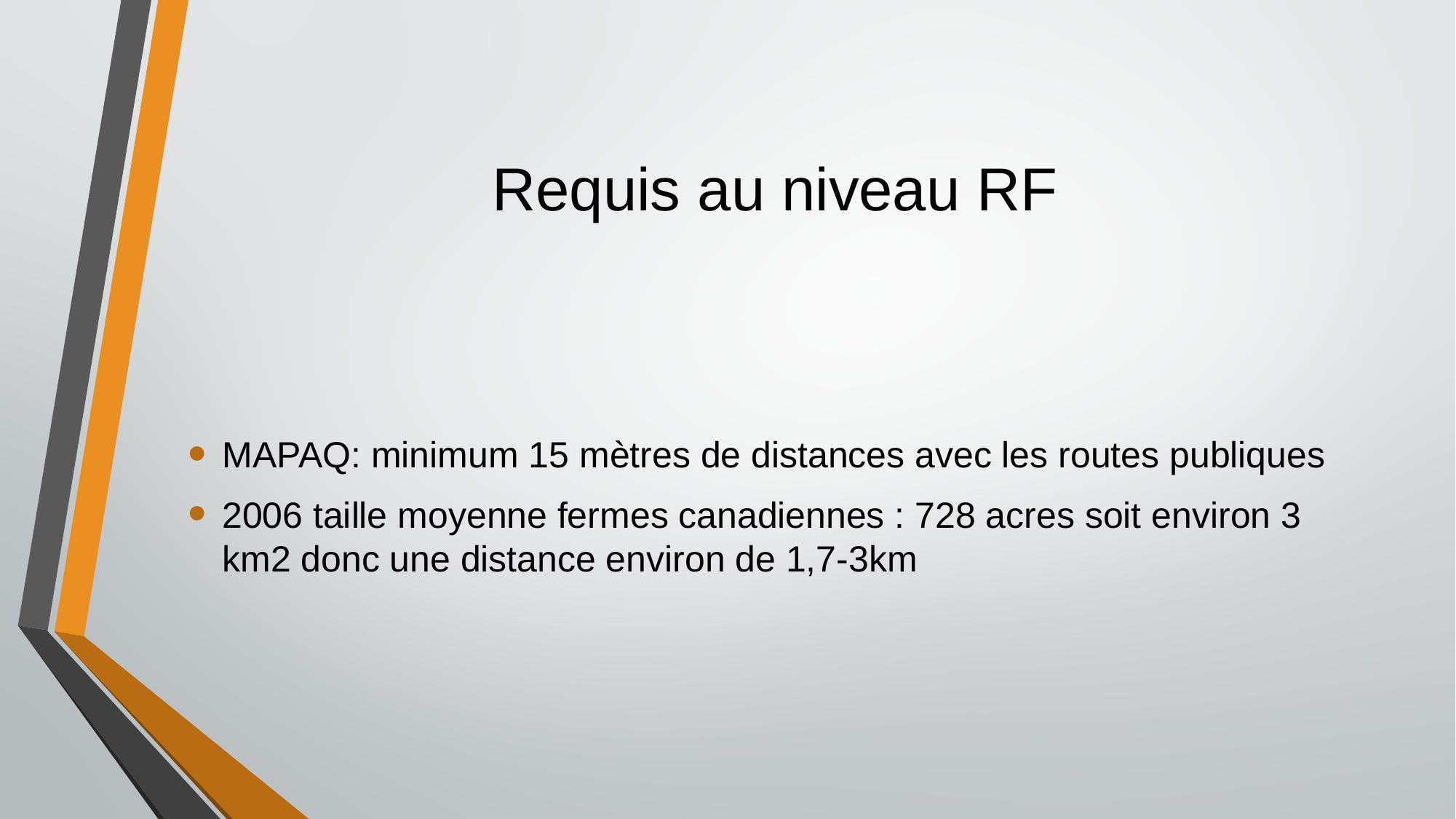

# Requis au niveau RF
MAPAQ: minimum 15 mètres de distances avec les routes publiques
2006 taille moyenne fermes canadiennes : 728 acres soit environ 3 km2 donc une distance environ de 1,7-3km